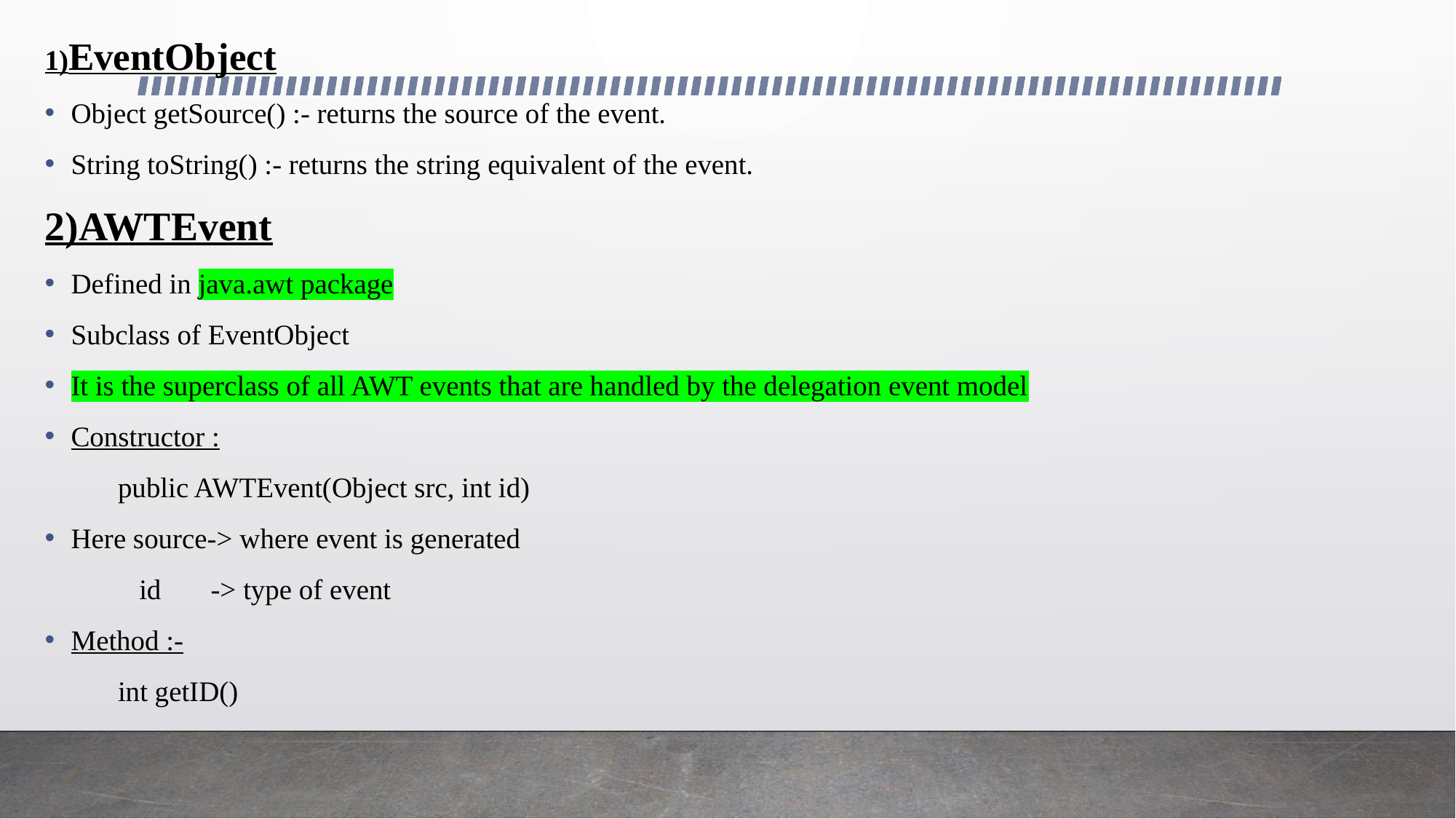

1)EventObject
Object getSource() :- returns the source of the event.
String toString() :- returns the string equivalent of the event.
2)AWTEvent
Defined in java.awt package
Subclass of EventObject
It is the superclass of all AWT events that are handled by the delegation event model
Constructor :
	public AWTEvent(Object src, int id)
Here source-> where event is generated
	   id       -> type of event
Method :-
	int getID()